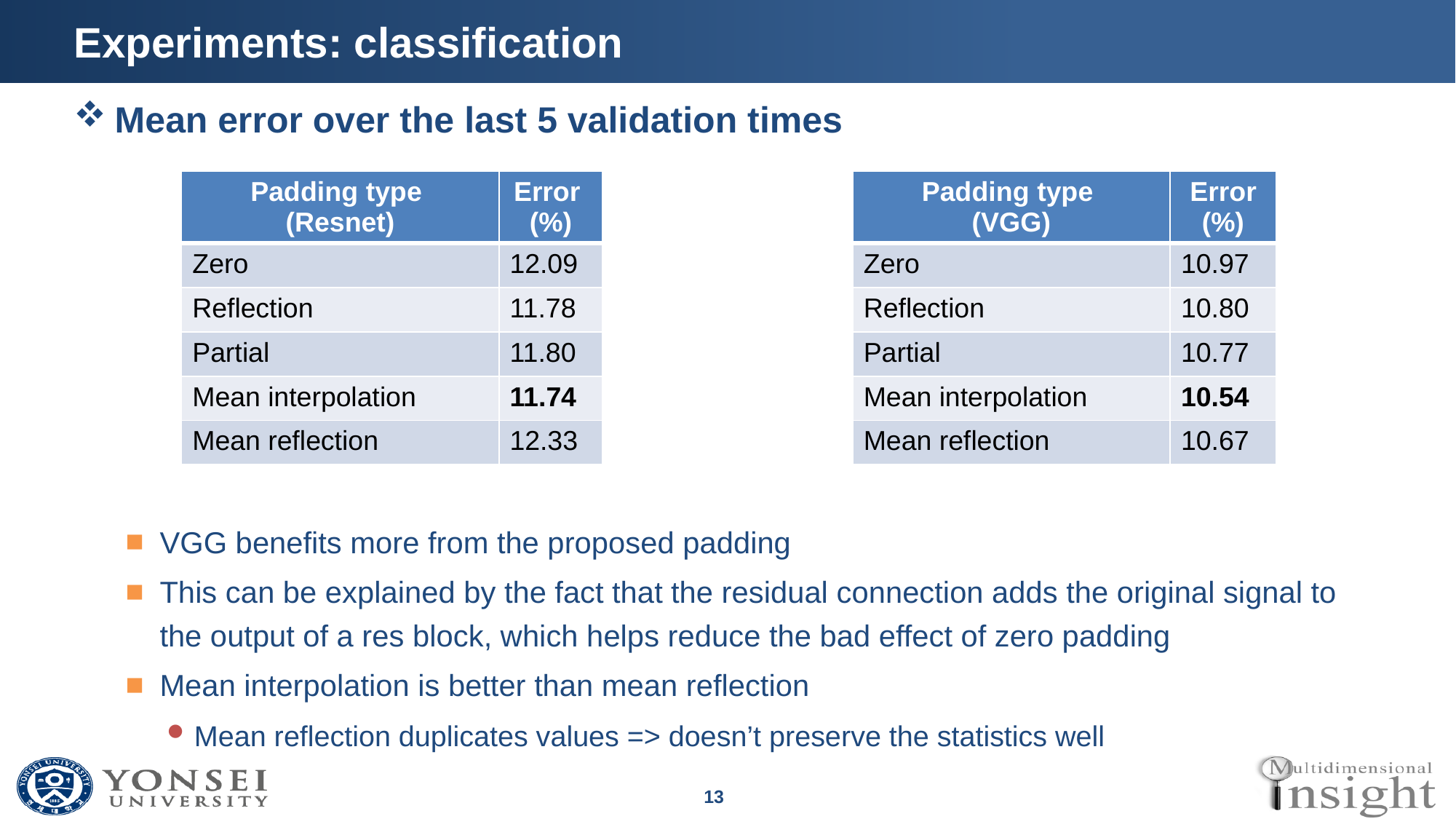

# Experiments: classification
Mean error over the last 5 validation times

VGG benefits more from the proposed padding
This can be explained by the fact that the residual connection adds the original signal to the output of a res block, which helps reduce the bad effect of zero padding
Mean interpolation is better than mean reflection
Mean reflection duplicates values => doesn’t preserve the statistics well
| Padding type (Resnet) | Error (%) |
| --- | --- |
| Zero | 12.09 |
| Reflection | 11.78 |
| Partial | 11.80 |
| Mean interpolation | 11.74 |
| Mean reflection | 12.33 |
| Padding type (VGG) | Error (%) |
| --- | --- |
| Zero | 10.97 |
| Reflection | 10.80 |
| Partial | 10.77 |
| Mean interpolation | 10.54 |
| Mean reflection | 10.67 |
13